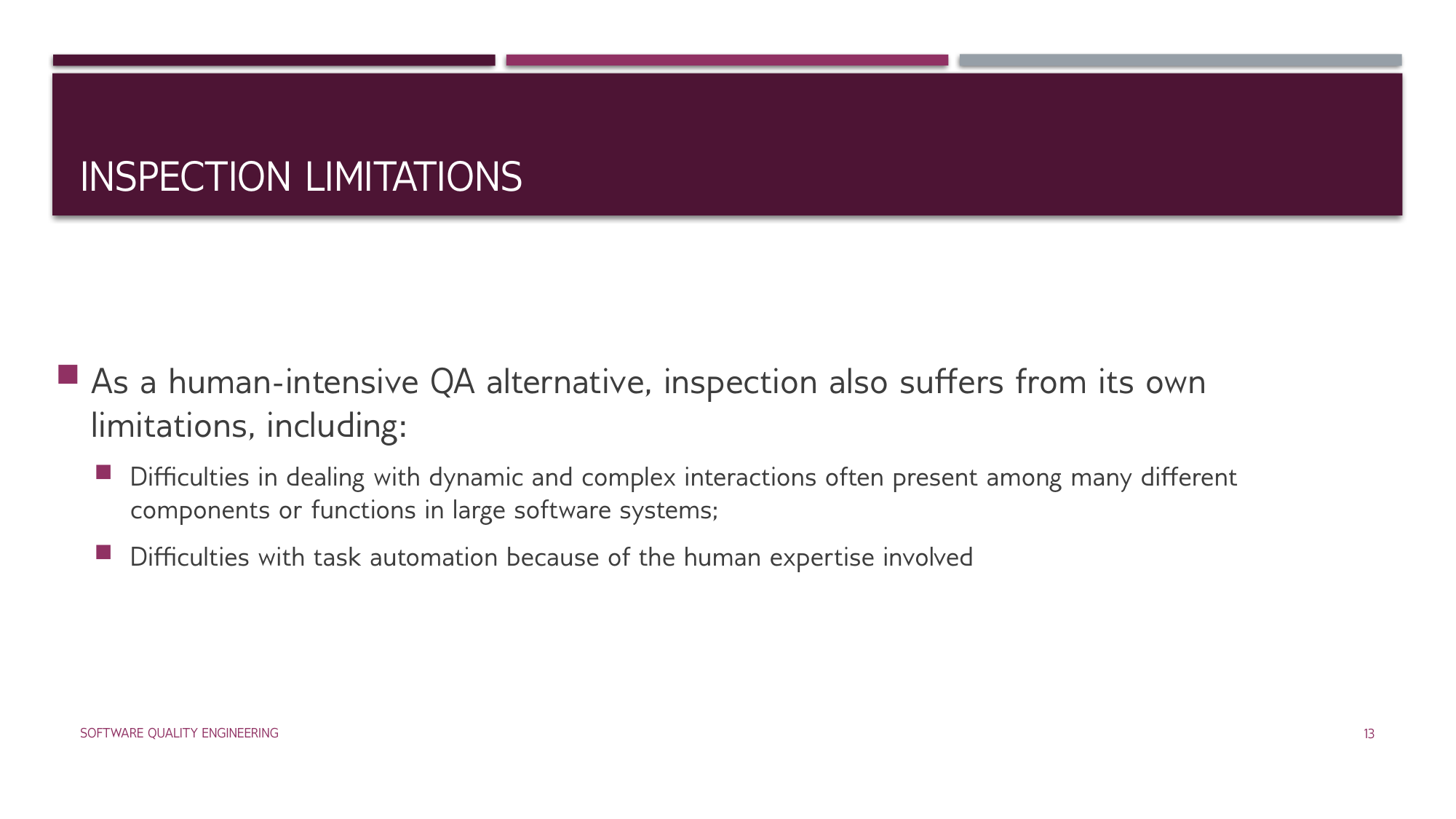

# Inspection limitations
As a human-intensive QA alternative, inspection also suffers from its own limitations, including:
Difficulties in dealing with dynamic and complex interactions often present among many different components or functions in large software systems;
Difficulties with task automation because of the human expertise involved
Software Quality Engineering
13